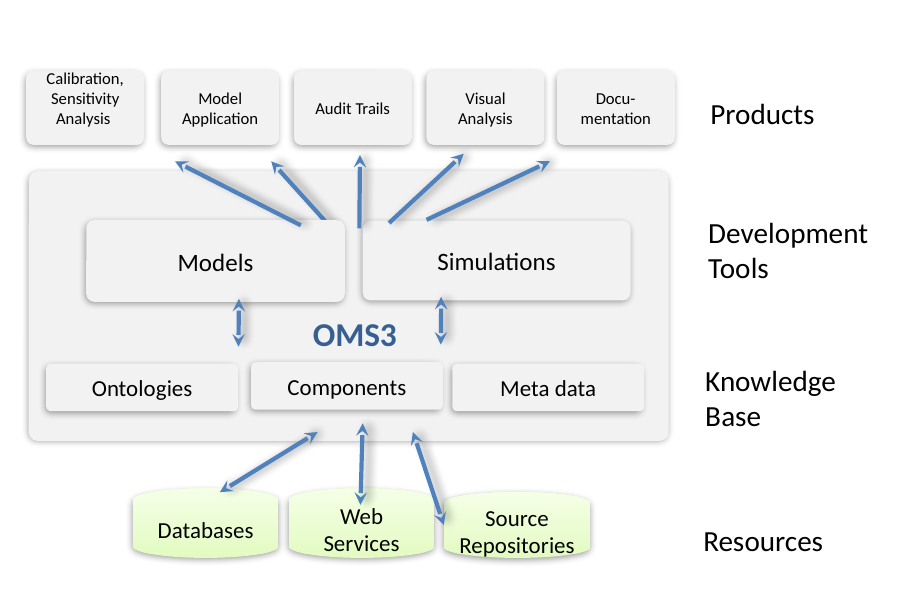

Calibration,
Sensitivity
Analysis

Model
Application
Audit Trails
Visual
Analysis
Docu-mentation
Products

Development
Tools
Models
Simulations
OMS3
Knowledge
Base
Components
Ontologies
Meta data
Databases
Web
Services
Source
Repositories
Resources